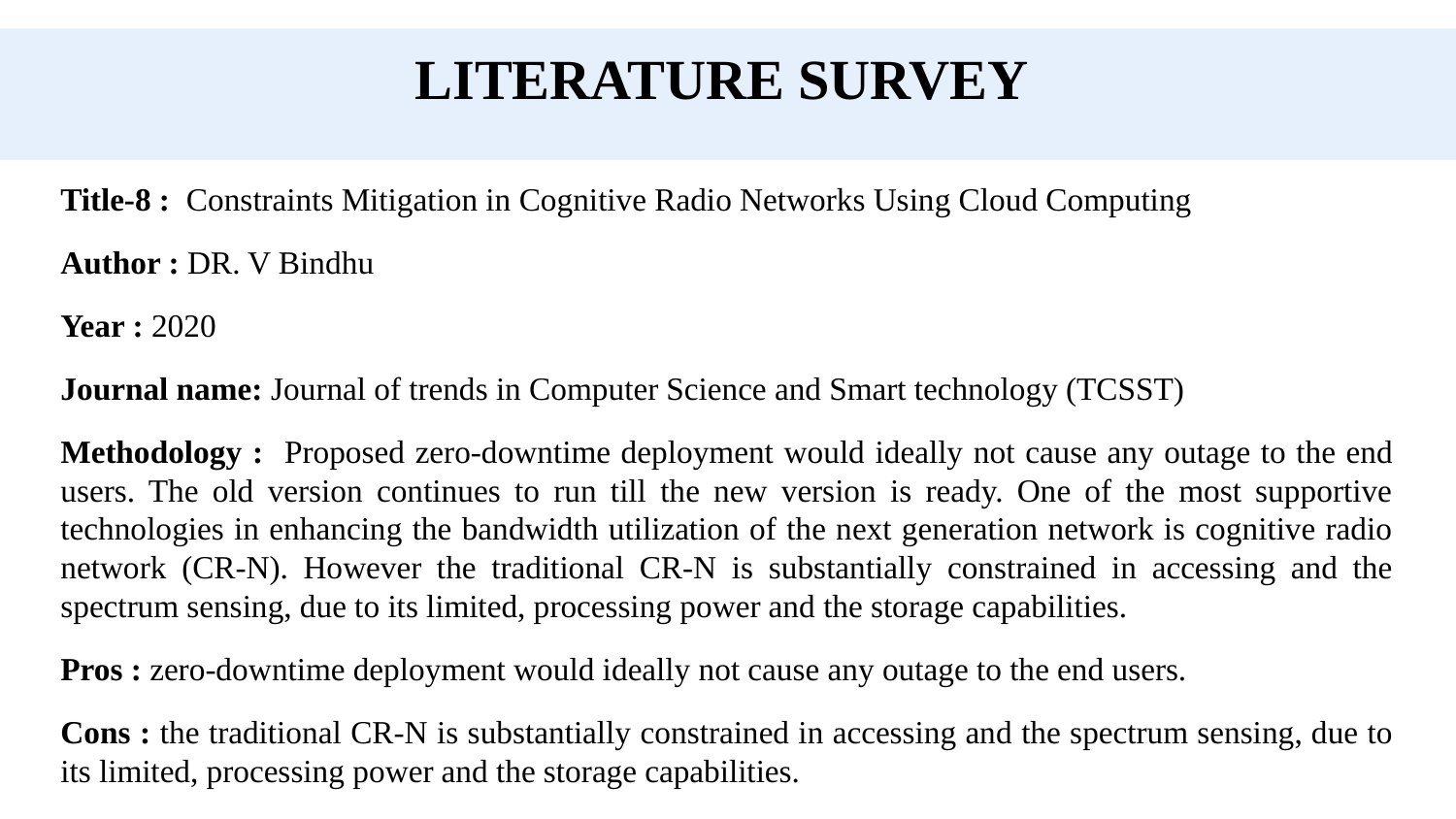

LITERATURE SURVEY
Title-8 :  Constraints Mitigation in Cognitive Radio Networks Using Cloud Computing
Author : DR. V Bindhu
Year : 2020
Journal name: Journal of trends in Computer Science and Smart technology (TCSST)
Methodology :  Proposed zero-downtime deployment would ideally not cause any outage to the end users. The old version continues to run till the new version is ready. One of the most supportive technologies in enhancing the bandwidth utilization of the next generation network is cognitive radio network (CR-N). However the traditional CR-N is substantially constrained in accessing and the spectrum sensing, due to its limited, processing power and the storage capabilities.
Pros : zero-downtime deployment would ideally not cause any outage to the end users.
Cons : the traditional CR-N is substantially constrained in accessing and the spectrum sensing, due to its limited, processing power and the storage capabilities.